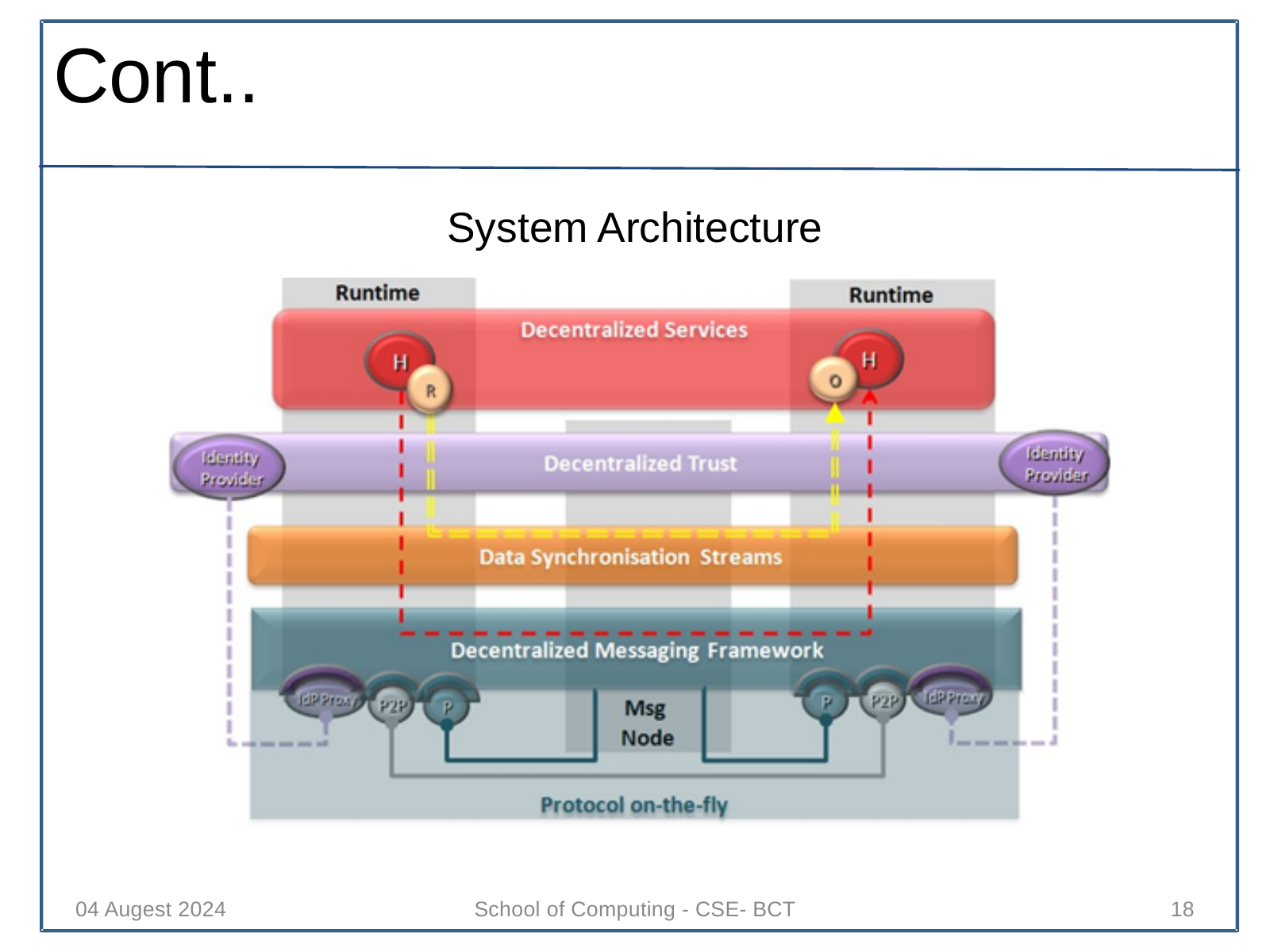

Cont..

System Architecture

04 Augest 2024
School of Computing - CSE- BCT
18